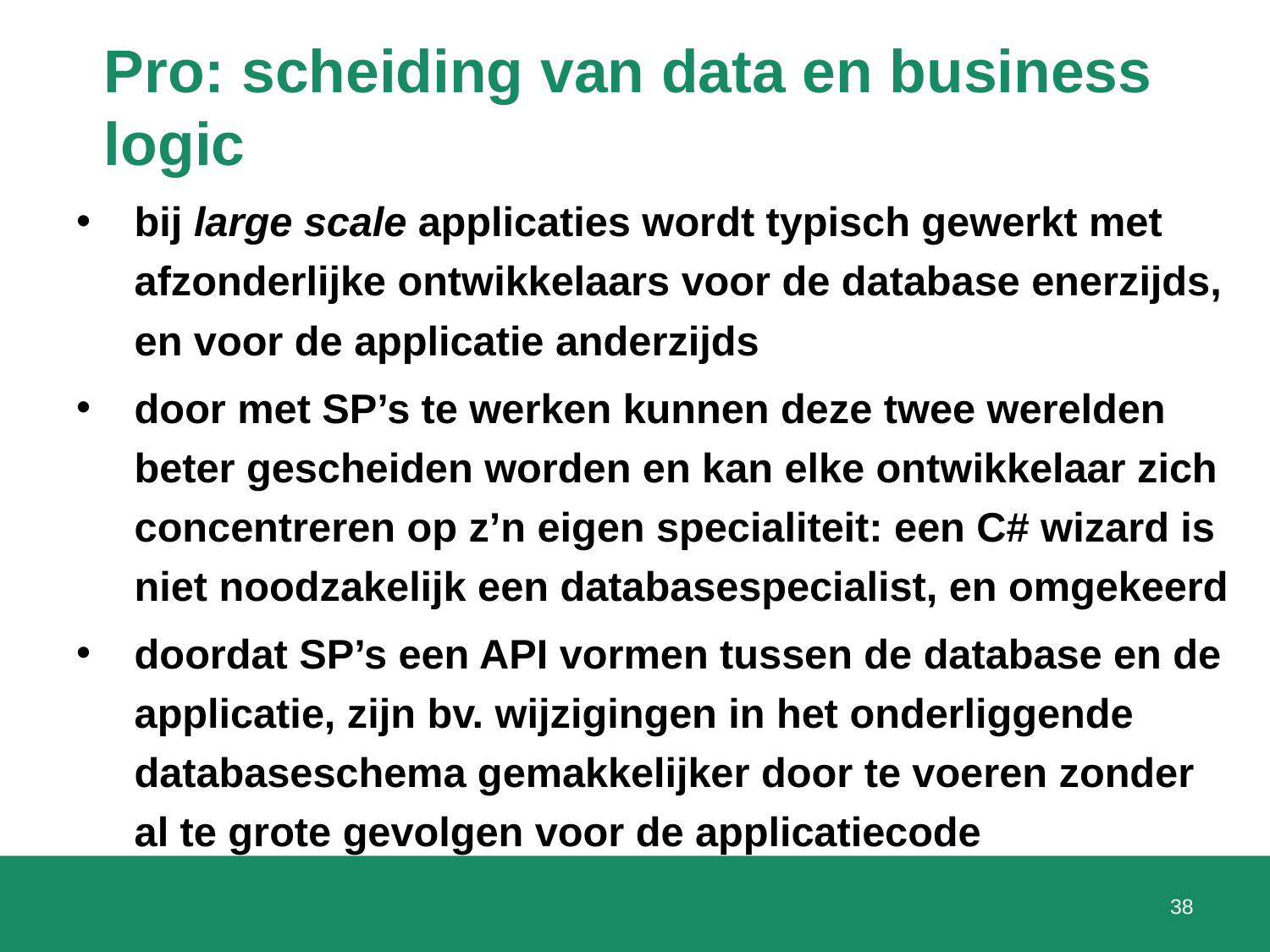

# Pro: scheiding van data en business logic
bij large scale applicaties wordt typisch gewerkt met afzonderlijke ontwikkelaars voor de database enerzijds, en voor de applicatie anderzijds
door met SP’s te werken kunnen deze twee werelden beter gescheiden worden en kan elke ontwikkelaar zich concentreren op z’n eigen specialiteit: een C# wizard is niet noodzakelijk een databasespecialist, en omgekeerd
doordat SP’s een API vormen tussen de database en de applicatie, zijn bv. wijzigingen in het onderliggende databaseschema gemakkelijker door te voeren zonder al te grote gevolgen voor de applicatiecode
38